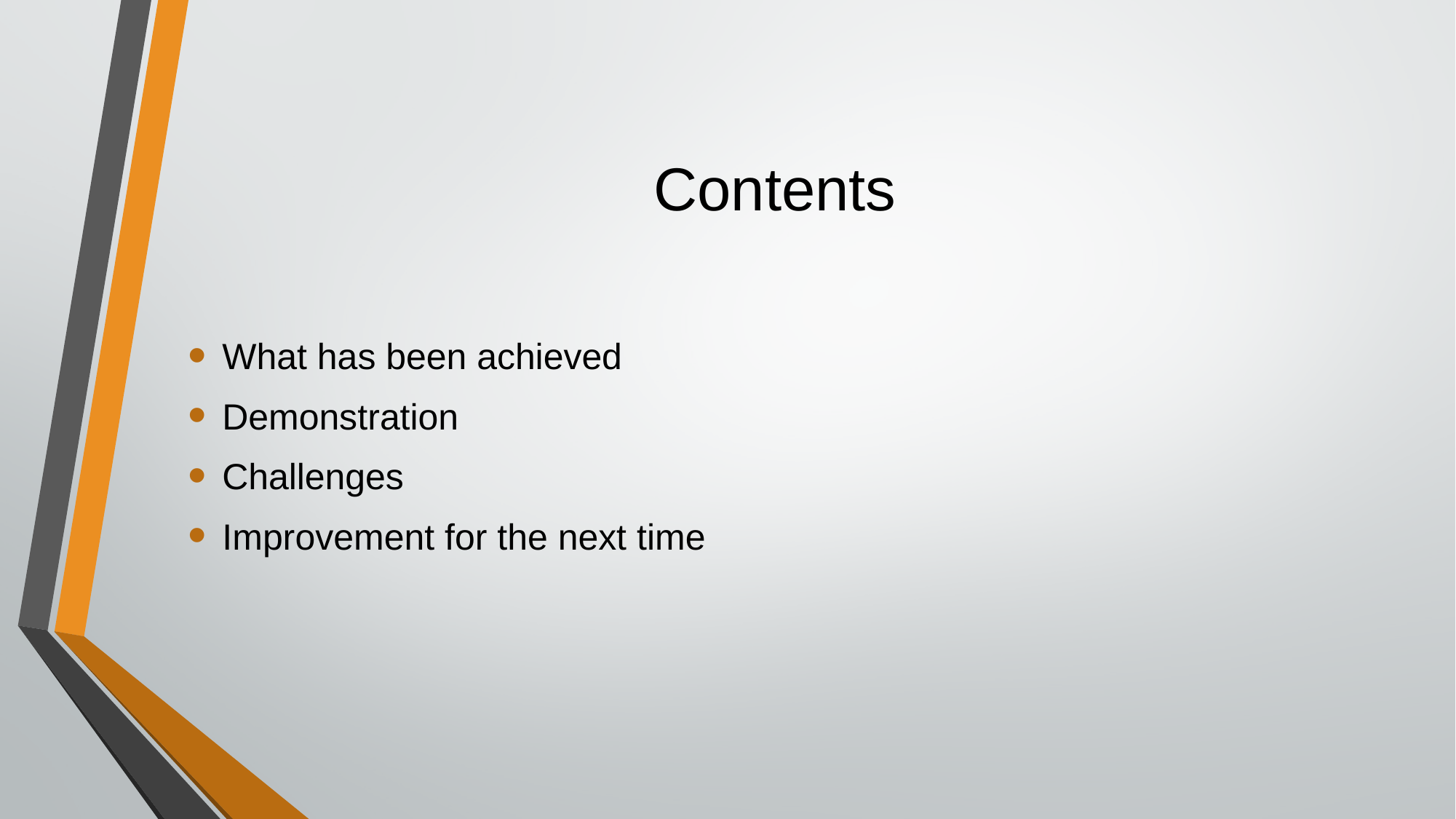

# Contents
What has been achieved
Demonstration
Challenges
Improvement for the next time